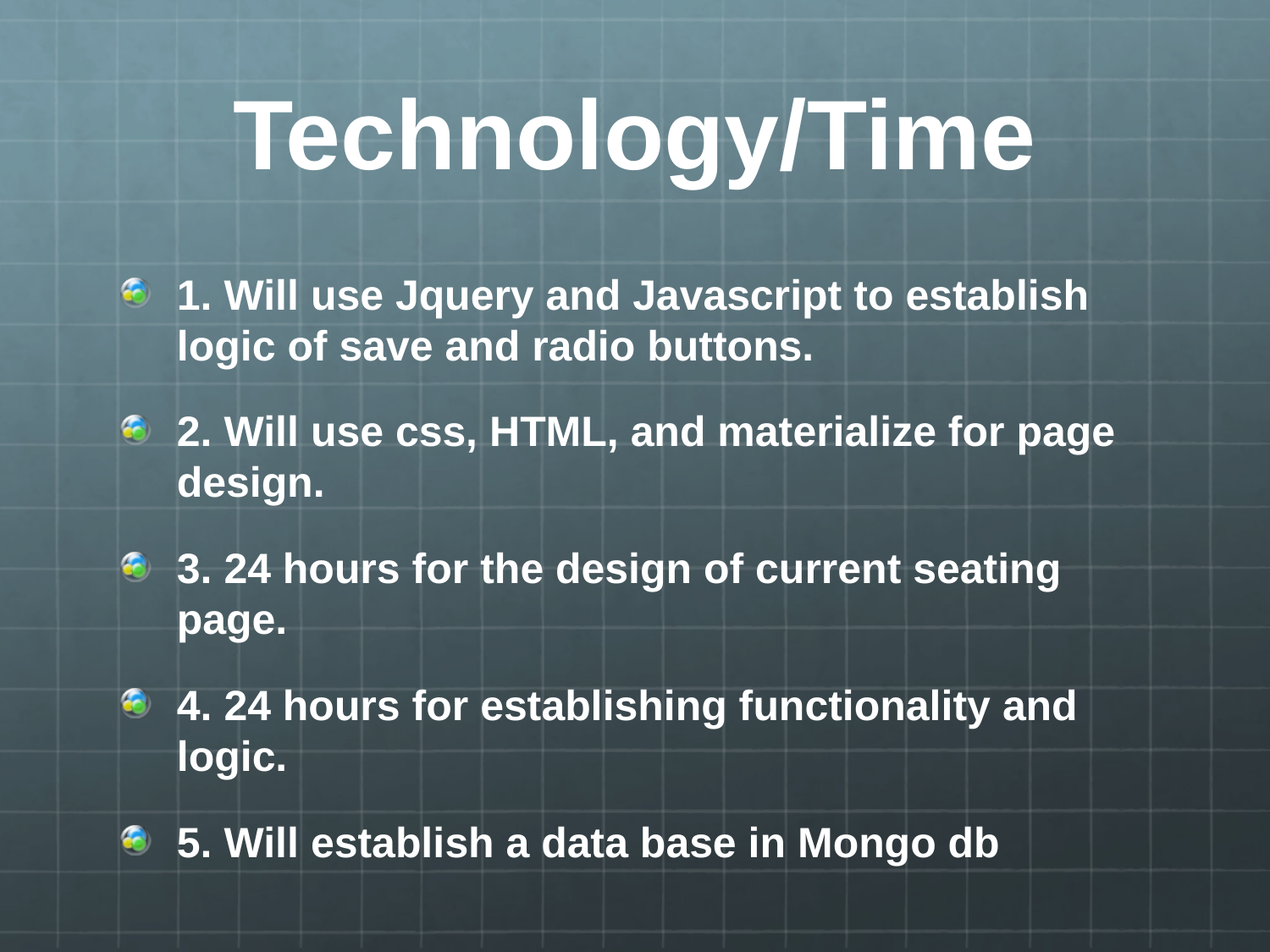

# Technology/Time
1. Will use Jquery and Javascript to establish logic of save and radio buttons.
2. Will use css, HTML, and materialize for page design.
3. 24 hours for the design of current seating page.
4. 24 hours for establishing functionality and logic.
5. Will establish a data base in Mongo db